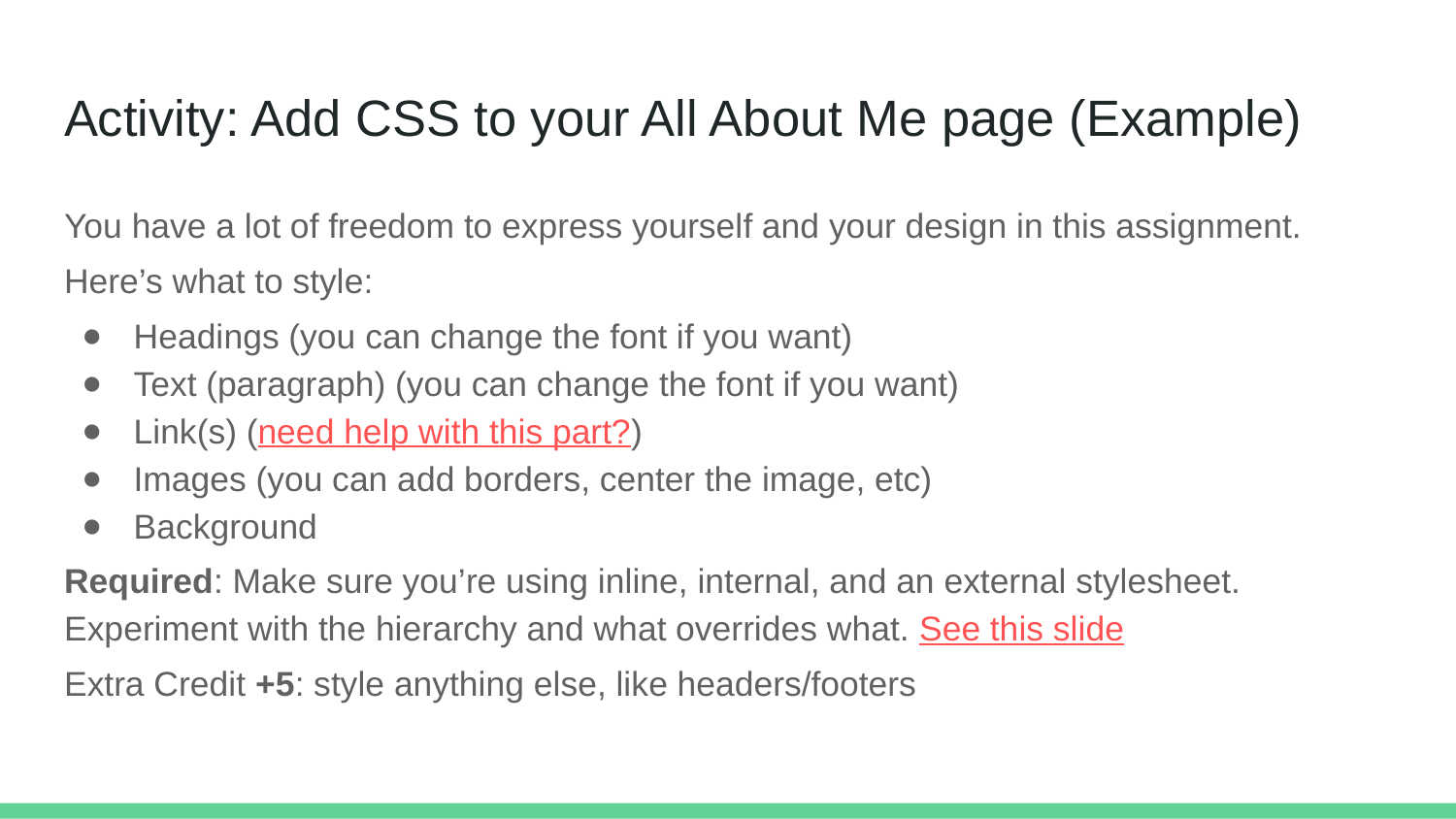

# Activity: Add CSS to your All About Me page (Example)
You have a lot of freedom to express yourself and your design in this assignment.
Here’s what to style:
Headings (you can change the font if you want)
Text (paragraph) (you can change the font if you want)
Link(s) (need help with this part?)
Images (you can add borders, center the image, etc)
Background
Required: Make sure you’re using inline, internal, and an external stylesheet. Experiment with the hierarchy and what overrides what. See this slide
Extra Credit +5: style anything else, like headers/footers